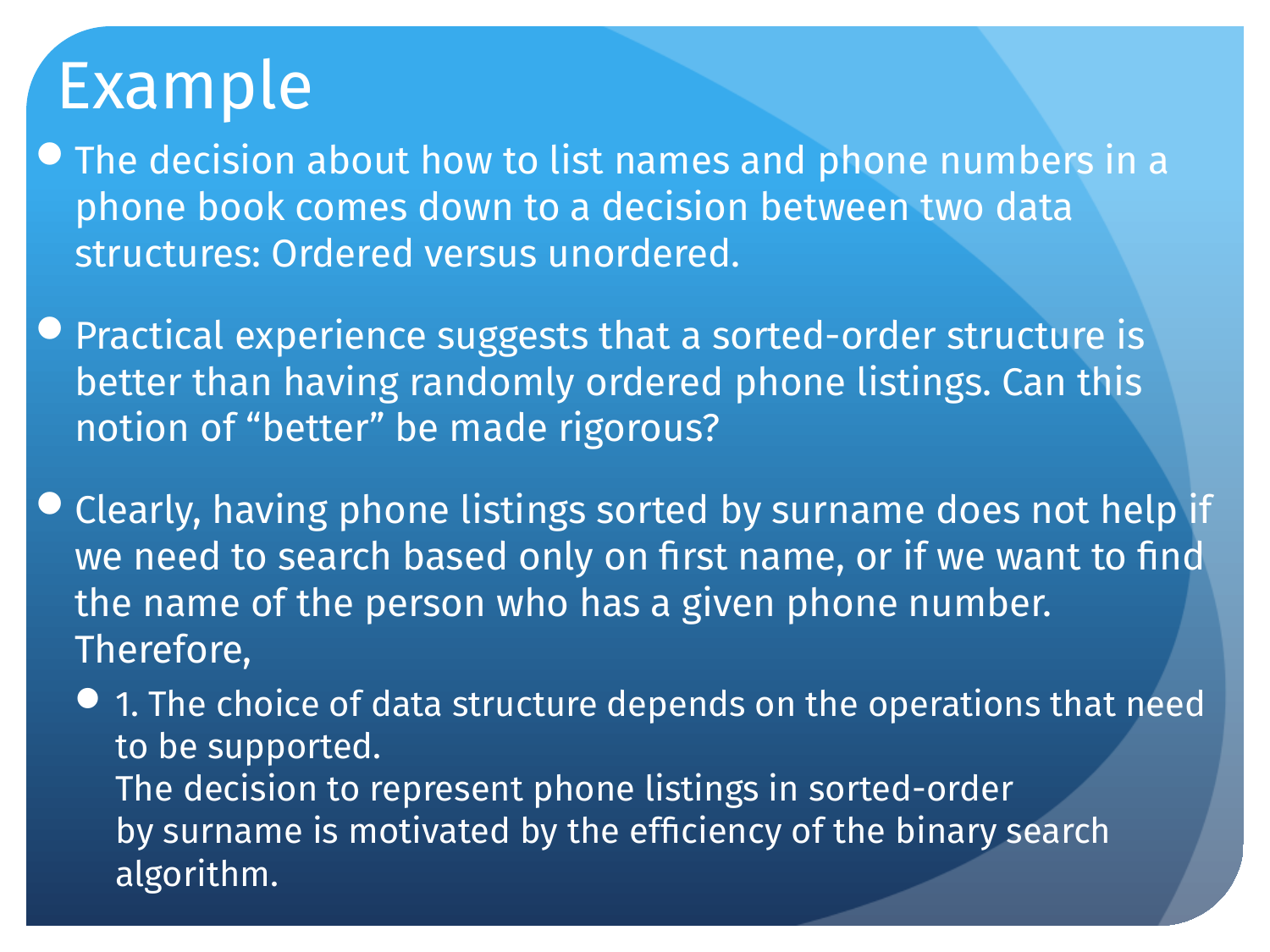

# Example
The decision about how to list names and phone numbers in a phone book comes down to a decision between two data structures: Ordered versus unordered.
Practical experience suggests that a sorted-order structure is better than having randomly ordered phone listings. Can this notion of “better” be made rigorous?
Clearly, having phone listings sorted by surname does not help if we need to search based only on first name, or if we want to find the name of the person who has a given phone number. Therefore,
1. The choice of data structure depends on the operations that need to be supported.
The decision to represent phone listings in sorted-order
by surname is motivated by the efficiency of the binary search algorithm.